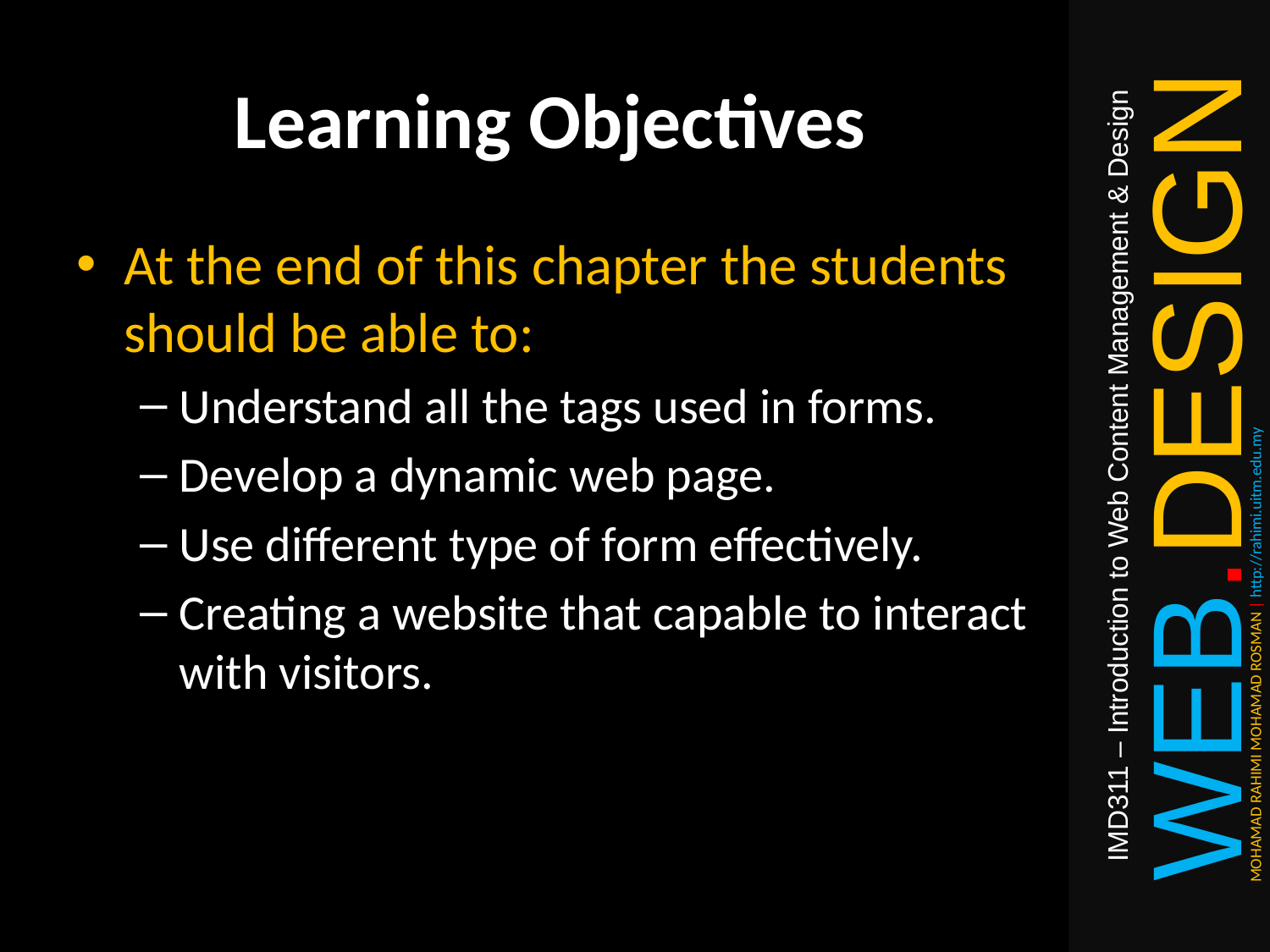

# Learning Objectives
At the end of this chapter the students should be able to:
Understand all the tags used in forms.
Develop a dynamic web page.
Use different type of form effectively.
Creating a website that capable to interact with visitors.